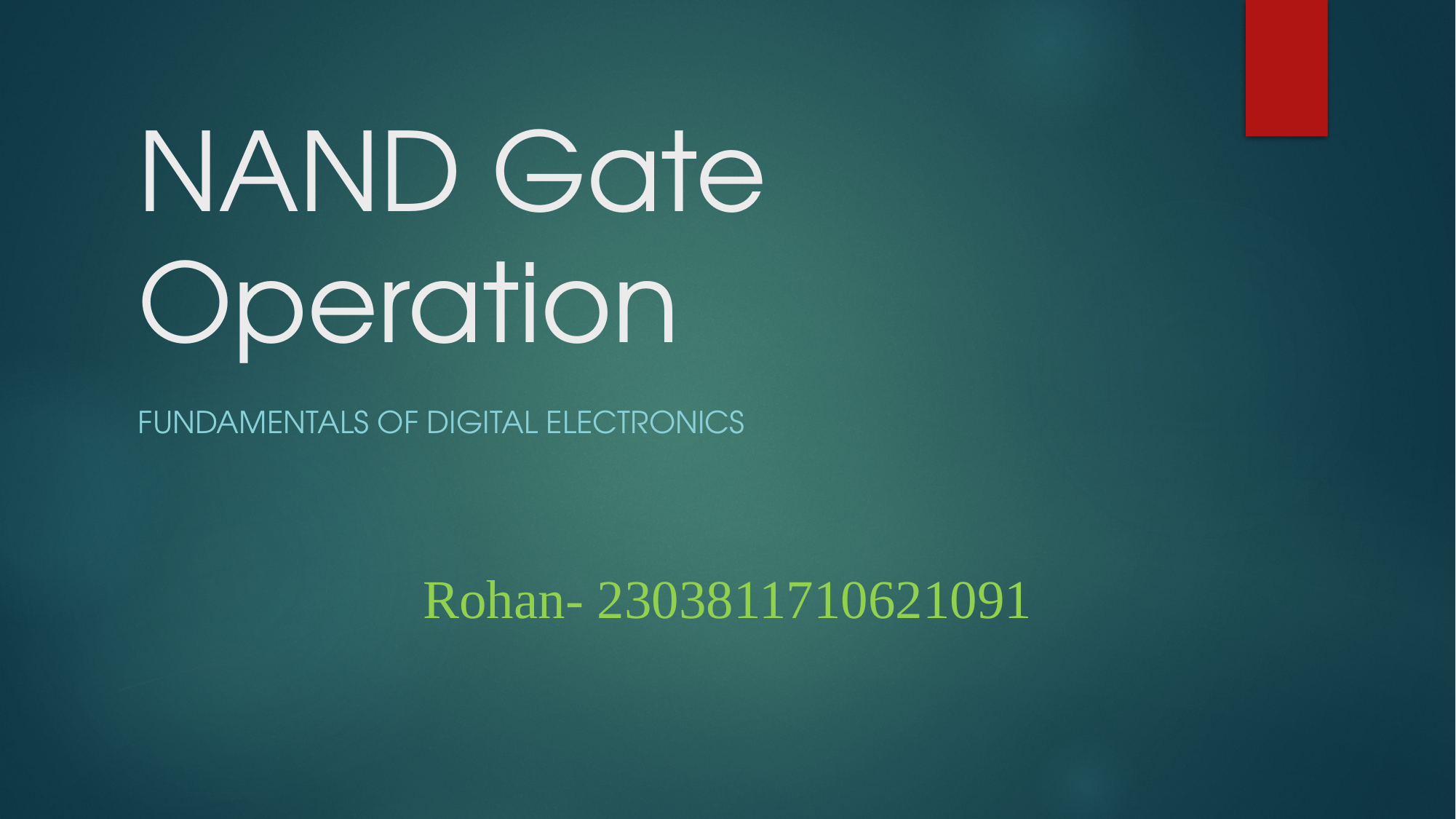

# NAND Gate Operation
Fundamentals of Digital Electronics
Rohan- 2303811710621091